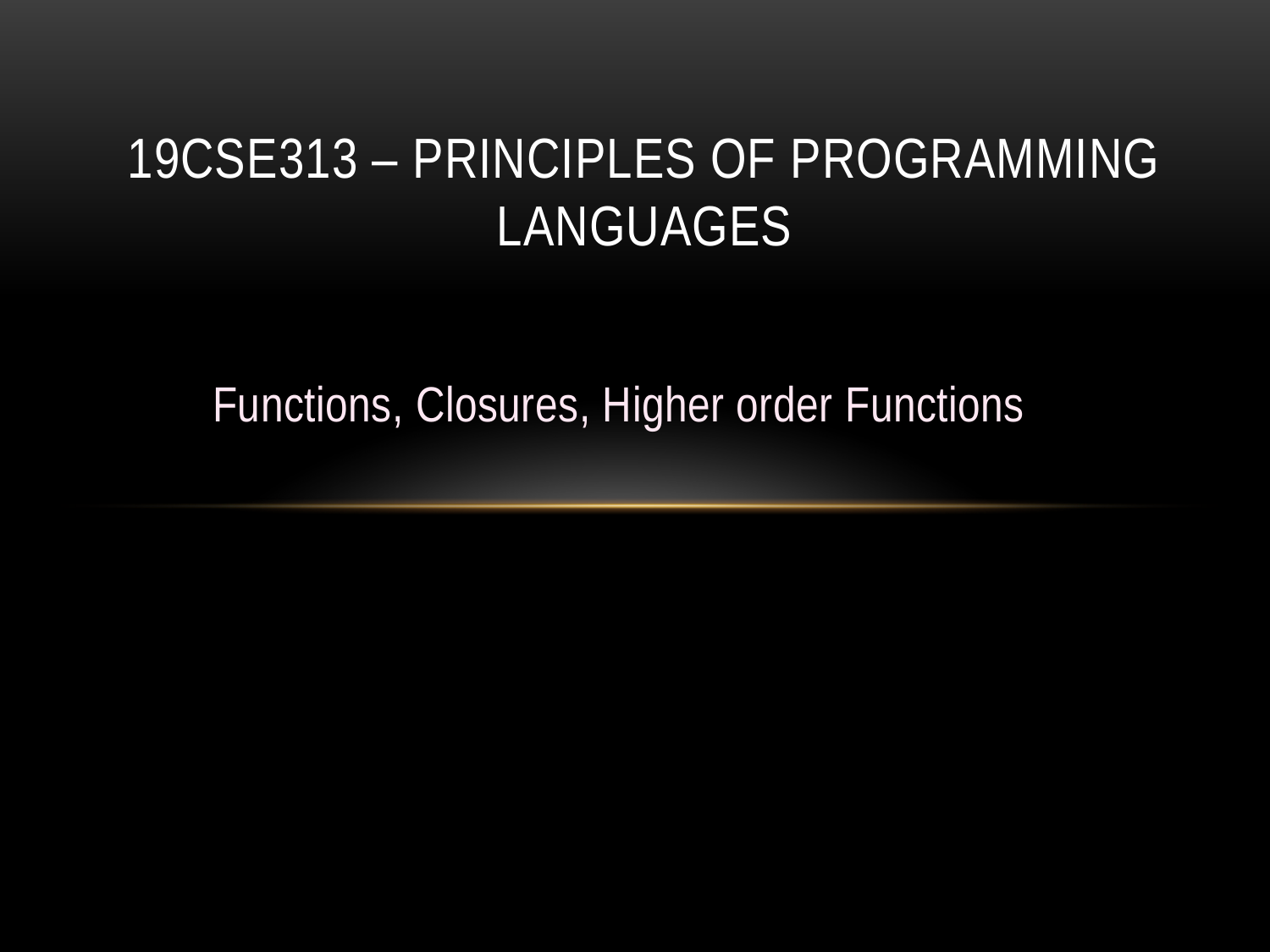

# 19CSE313 – Principles of Programming Languages
Functions, Closures, Higher order Functions